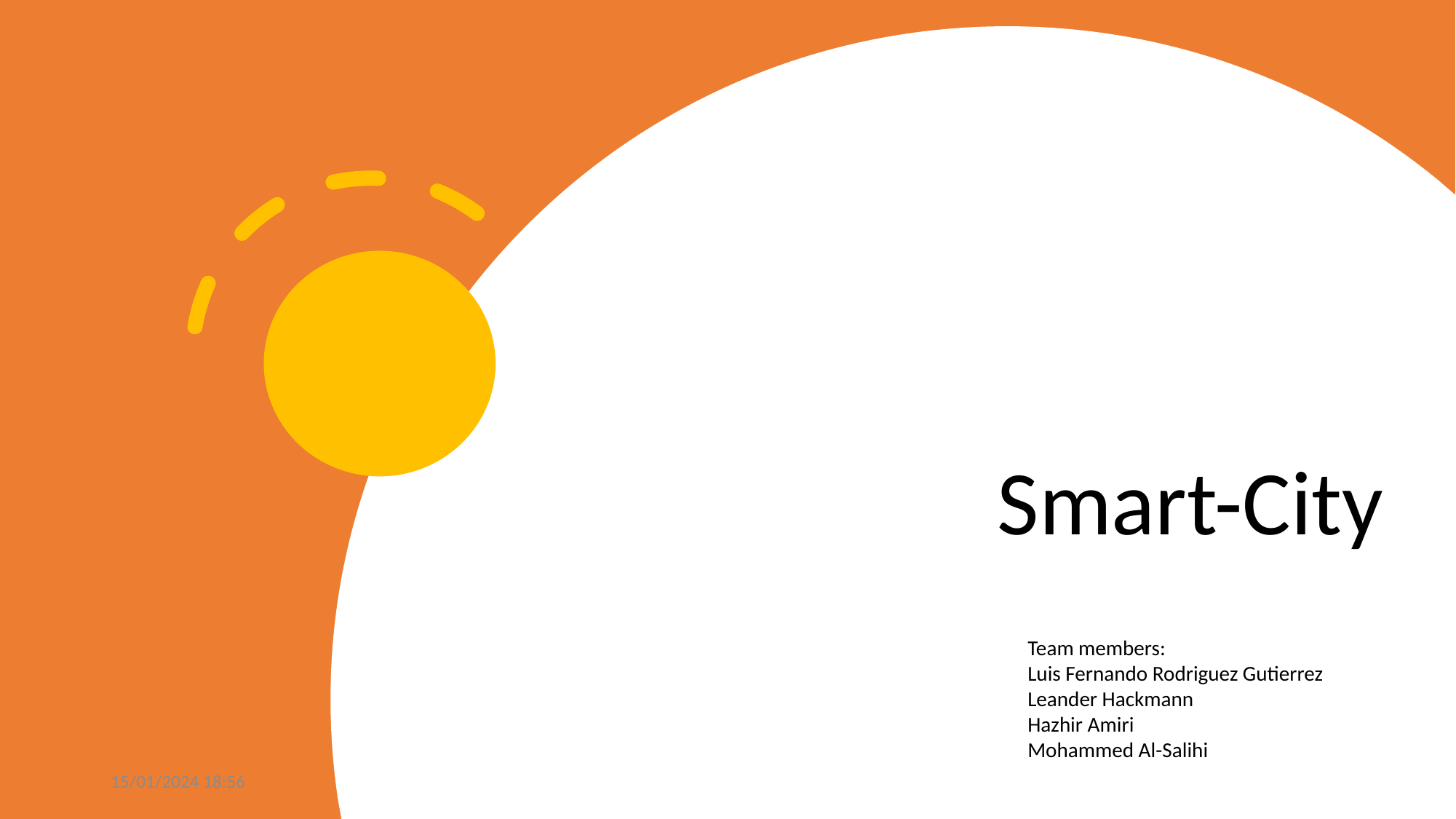

# Smart-City

Team members:
Luis Fernando Rodriguez Gutierrez
Leander Hackmann
Hazhir Amiri
Mohammed Al-Salihi
15/01/2024 18:56
1